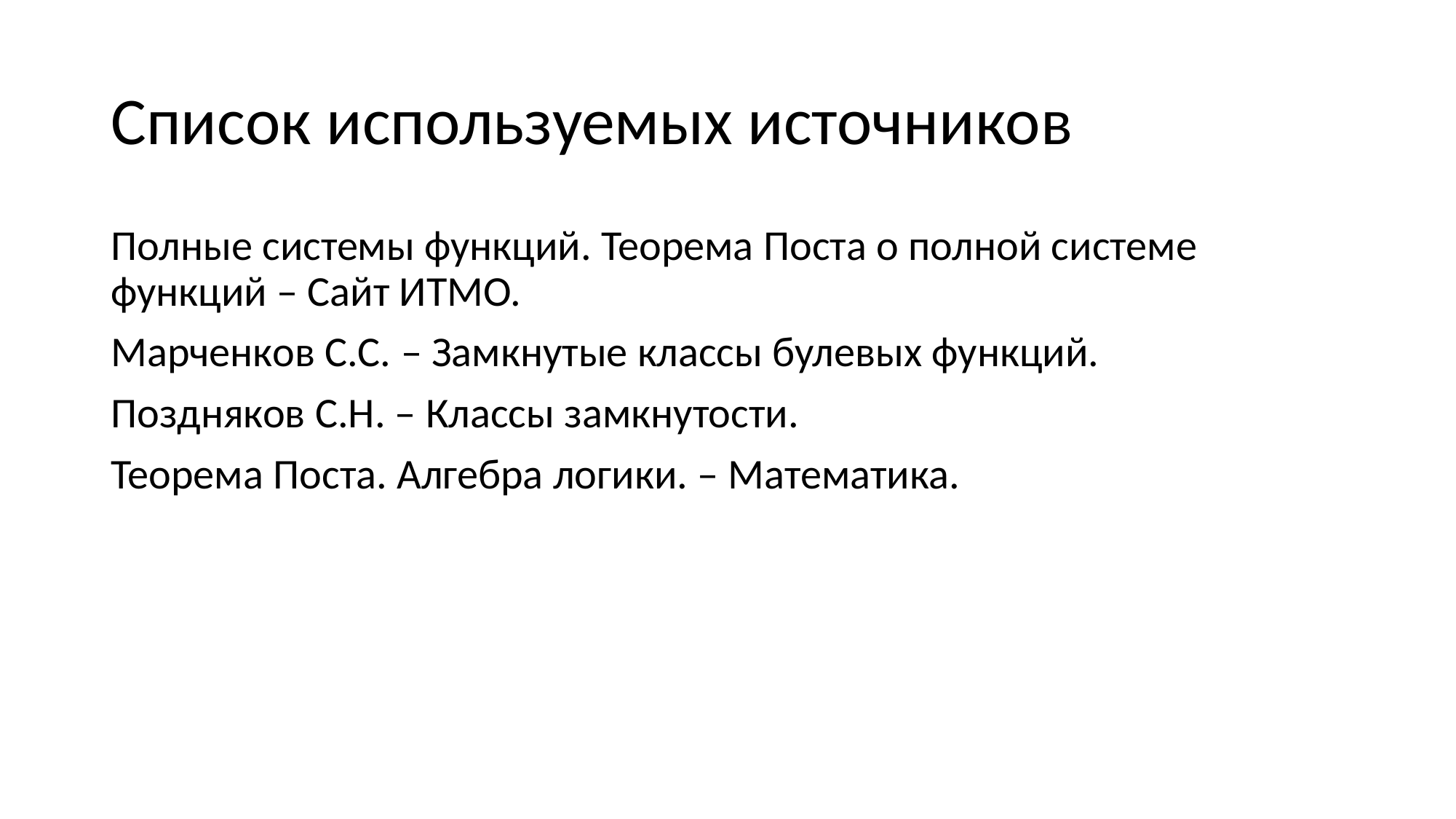

# Список используемых источников
Полные системы функций. Теорема Поста о полной системе функций – Сайт ИТМО.
Марченков С.С. – Замкнутые классы булевых функций.
Поздняков С.Н. – Классы замкнутости.
Теорема Поста. Алгебра логики. – Математика.